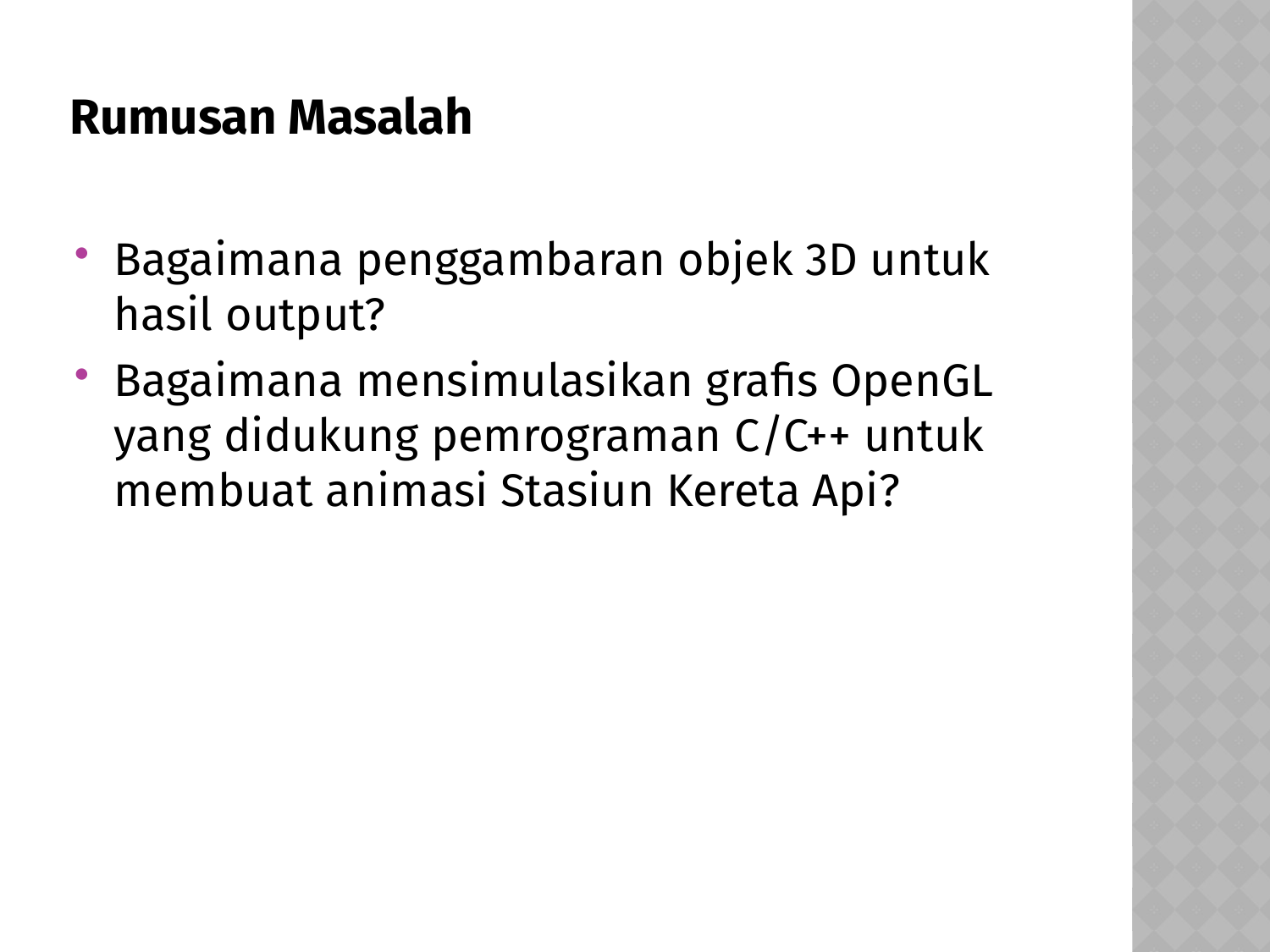

# Rumusan Masalah
Bagaimana penggambaran objek 3D untuk hasil output?
Bagaimana mensimulasikan grafis OpenGL yang didukung pemrograman C/C++ untuk membuat animasi Stasiun Kereta Api?